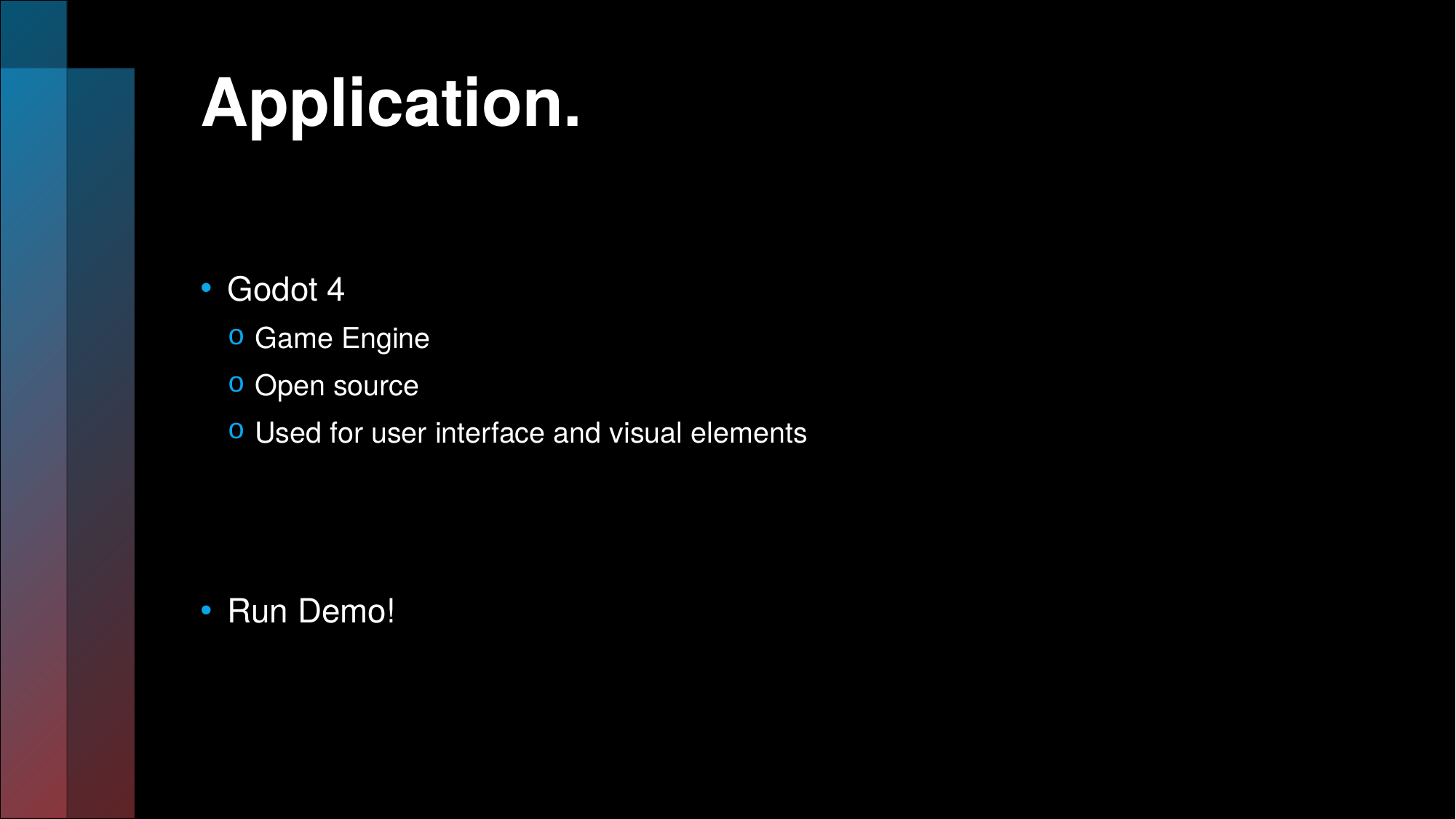

# Application.
Godot 4
Game Engine
Open source
Used for user interface and visual elements

Run Demo!